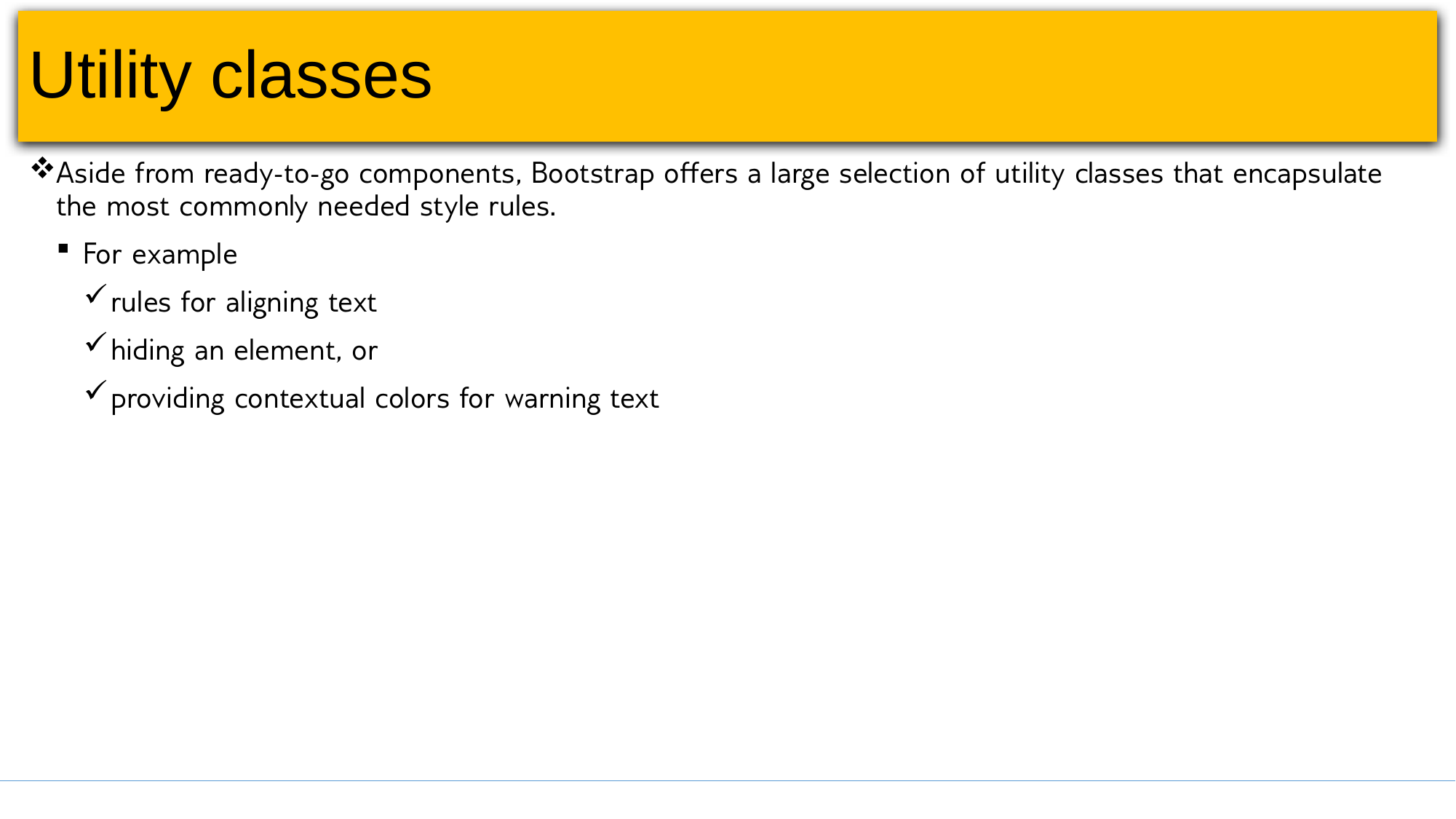

# Utility classes
Aside from ready-to-go components, Bootstrap offers a large selection of utility classes that encapsulate the most commonly needed style rules.
For example
rules for aligning text
hiding an element, or
providing contextual colors for warning text